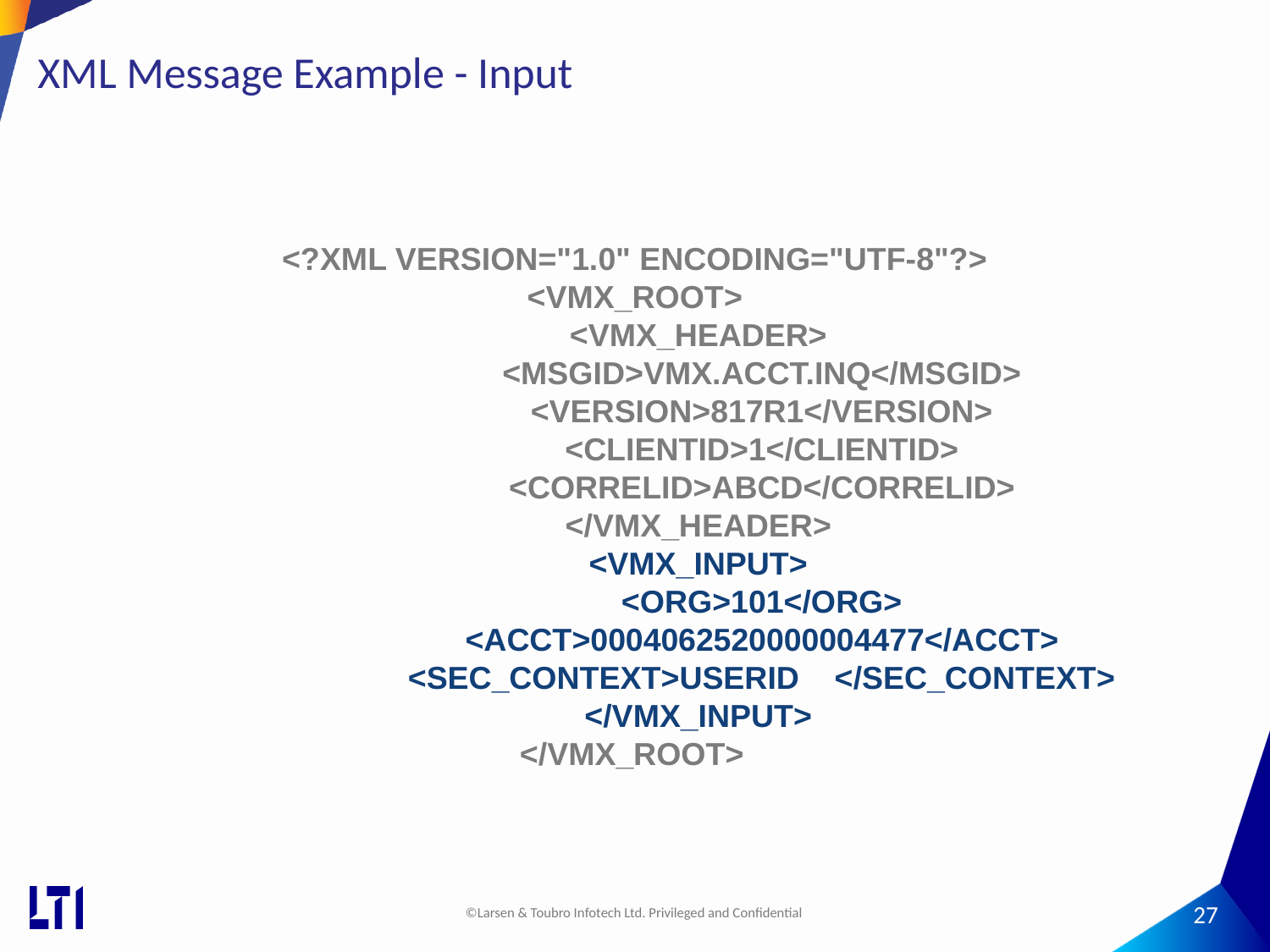

# XML Message Example - Input
<?XML VERSION="1.0" ENCODING="UTF-8"?>
<VMX_ROOT>
	<VMX_HEADER>
		<MSGID>VMX.ACCT.INQ</MSGID>
		<VERSION>817R1</VERSION>
		<CLIENTID>1</CLIENTID>
		<CORRELID>ABCD</CORRELID>
	</VMX_HEADER>
	<VMX_INPUT>
		<ORG>101</ORG>
		<ACCT>0004062520000004477</ACCT>
		<SEC_CONTEXT>USERID    </SEC_CONTEXT>
	</VMX_INPUT>
</VMX_ROOT>